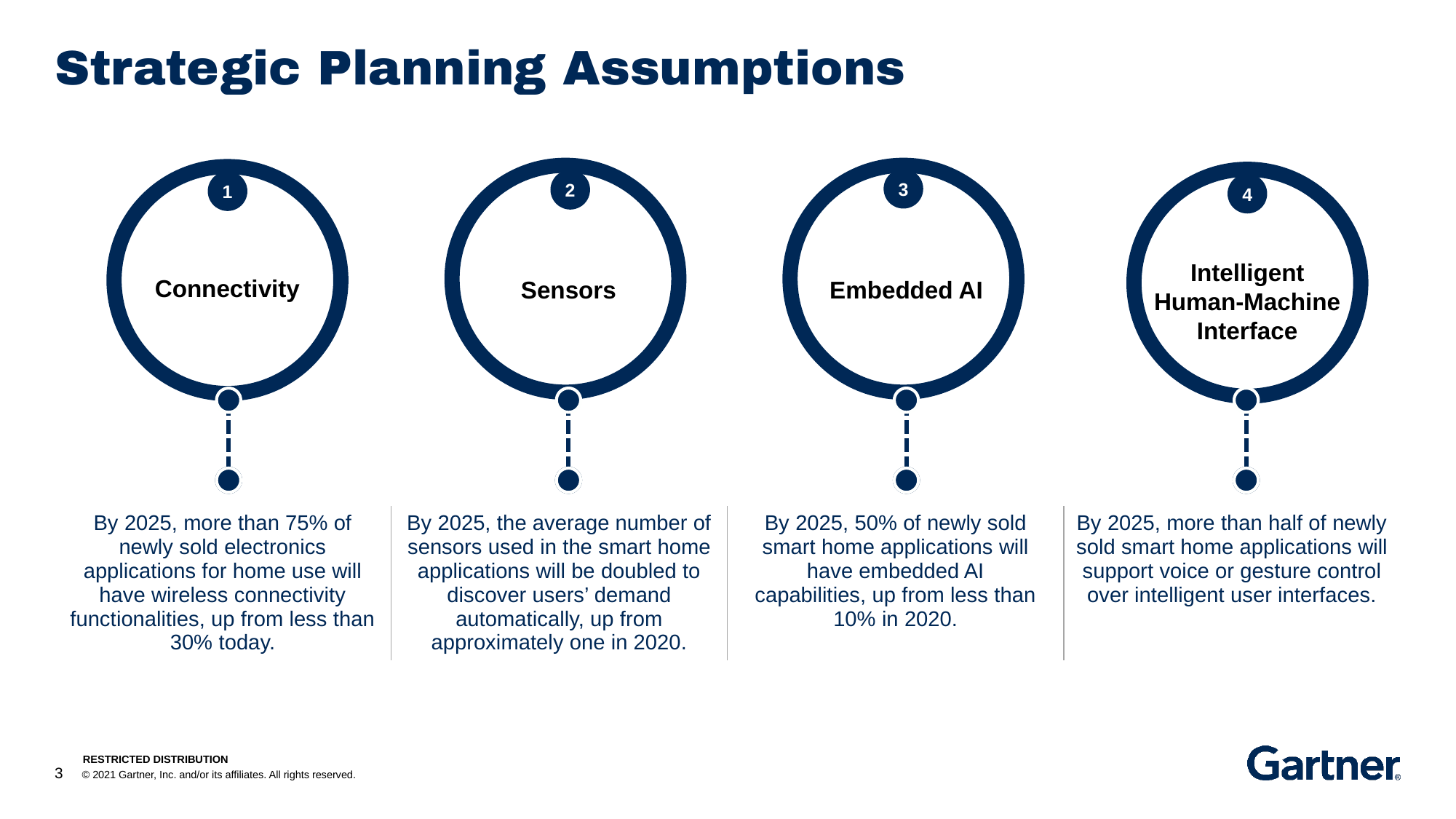

# Strategic Planning Assumptions

Sensors
2

Embedded AI
3

Connectivity
1

Intelligent
Human-Machine
Interface
4

| By 2025, more than 75% of newly sold electronics applications for home use will have wireless connectivity functionalities, up from less than 30% today. | By 2025, the average number of sensors used in the smart home applications will be doubled to discover users’ demand automatically, up from approximately one in 2020. | By 2025, 50% of newly sold smart home applications will have embedded AI capabilities, up from less than 10% in 2020. | By 2025, more than half of newly sold smart home applications will support voice or gesture control over intelligent user interfaces. |
| --- | --- | --- | --- |